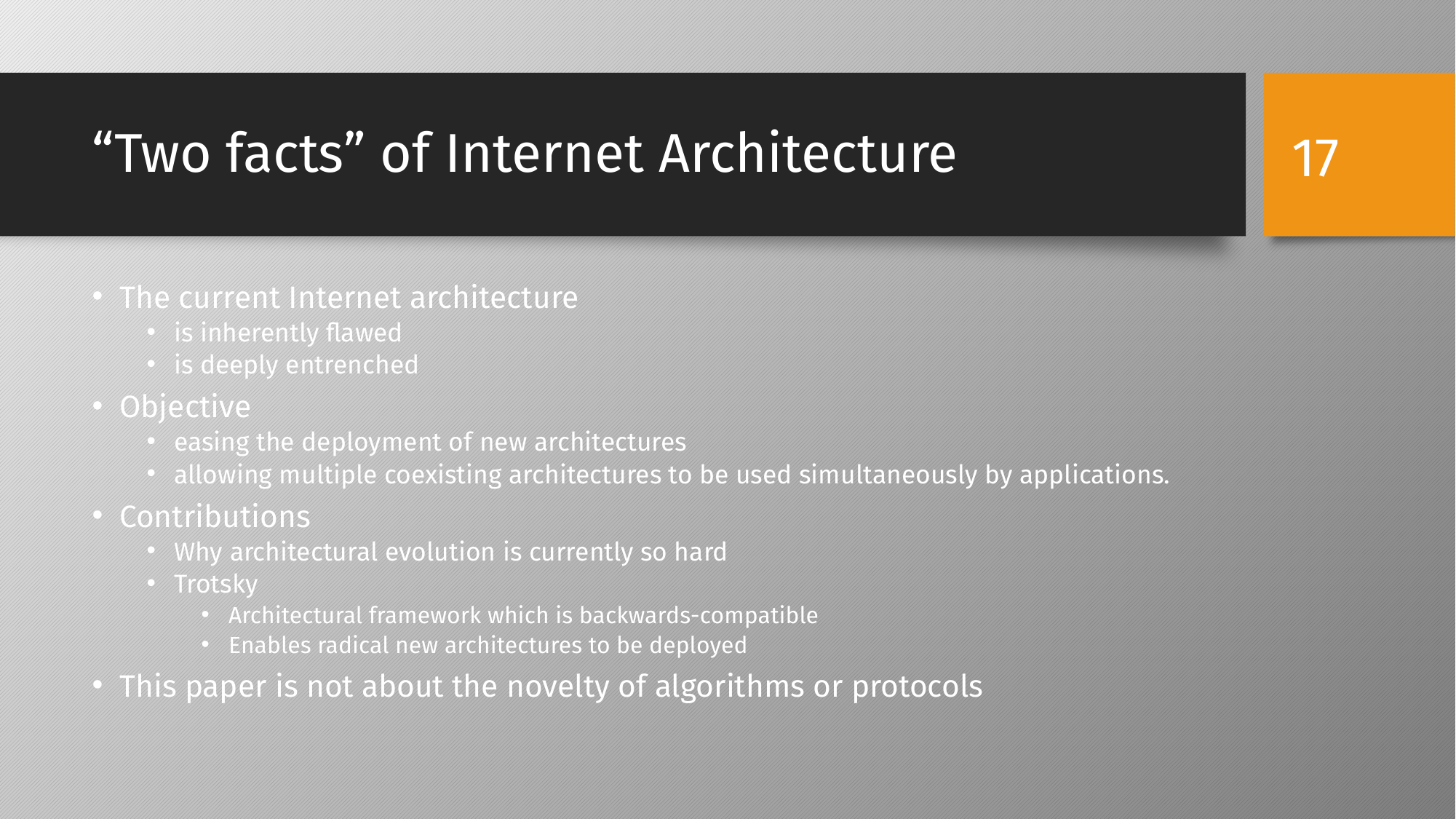

17
# “Two facts” of Internet Architecture
The current Internet architecture
is inherently ﬂawed
is deeply entrenched
Objective
easing the deployment of new architectures
allowing multiple coexisting architectures to be used simultaneously by applications.
Contributions
Why architectural evolution is currently so hard
Trotsky
Architectural framework which is backwards-compatible
Enables radical new architectures to be deployed
This paper is not about the novelty of algorithms or protocols